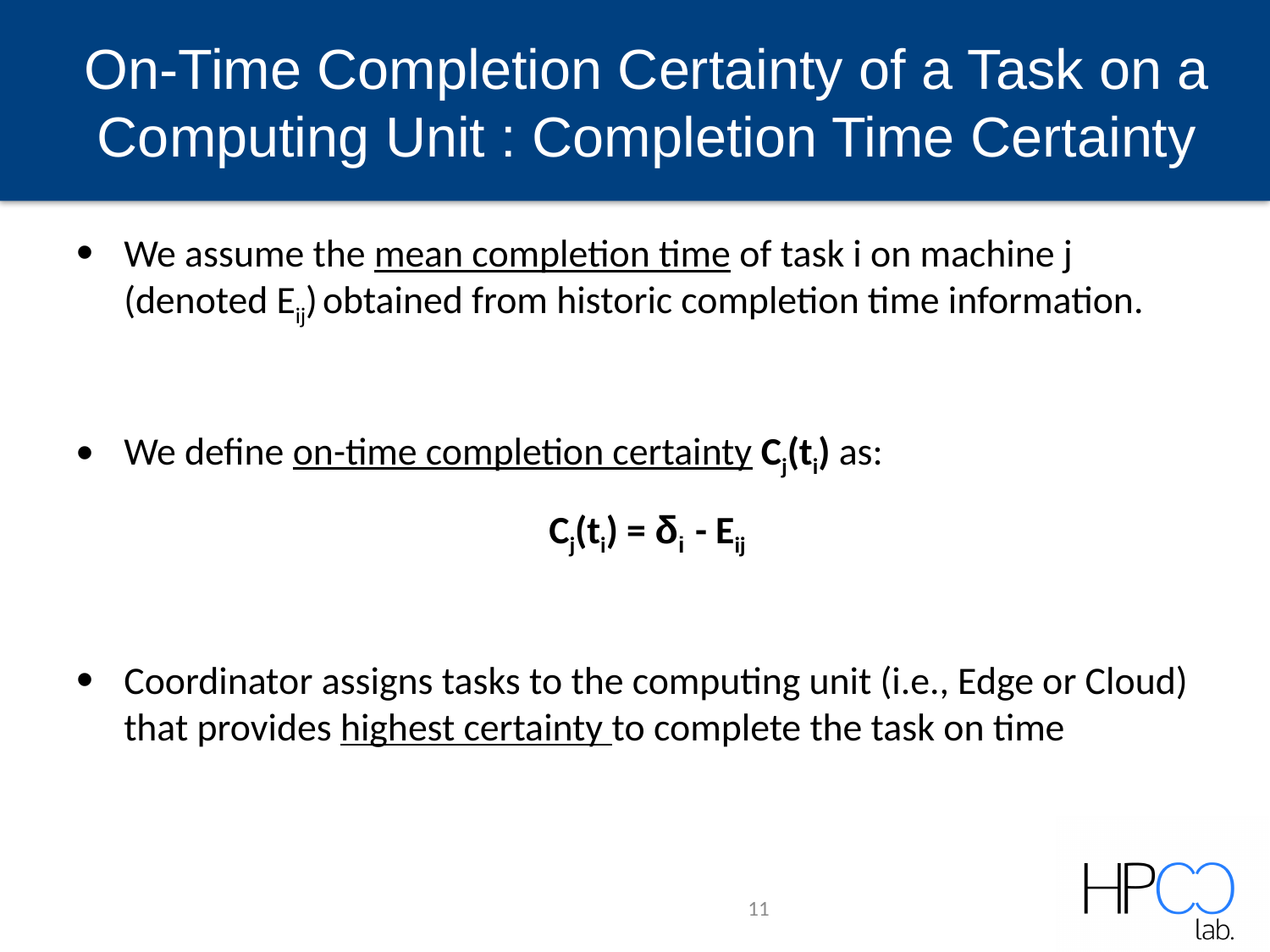

# On-Time Completion Certainty of a Task on a Computing Unit : Completion Time Certainty
We assume the mean completion time of task i on machine j (denoted Eij) obtained from historic completion time information.

We define on-time completion certainty Cj(ti) as:
 Cj(ti) = δi - Eij

Coordinator assigns tasks to the computing unit (i.e., Edge or Cloud) that provides highest certainty to complete the task on time
11